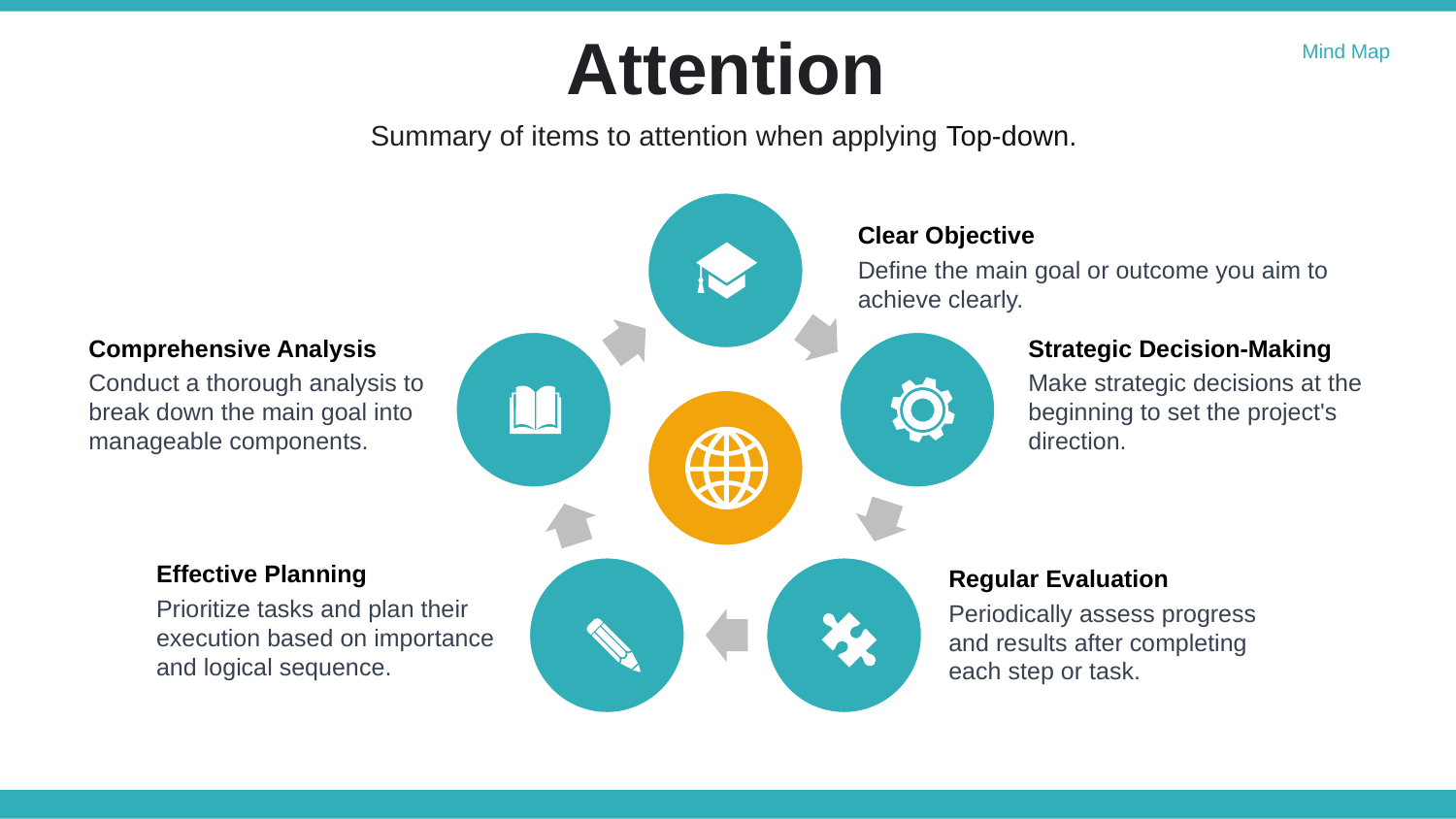

Attention
Mind Map
Summary of items to attention when applying Top-down.

Clear Objective
Define the main goal or outcome you aim to achieve clearly.

Comprehensive Analysis
Conduct a thorough analysis to break down the main goal into manageable components.
Strategic Decision-Making
Make strategic decisions at the beginning to set the project's direction.

Effective Planning
Prioritize tasks and plan their execution based on importance and logical sequence.
Regular Evaluation
Periodically assess progress and results after completing each step or task.